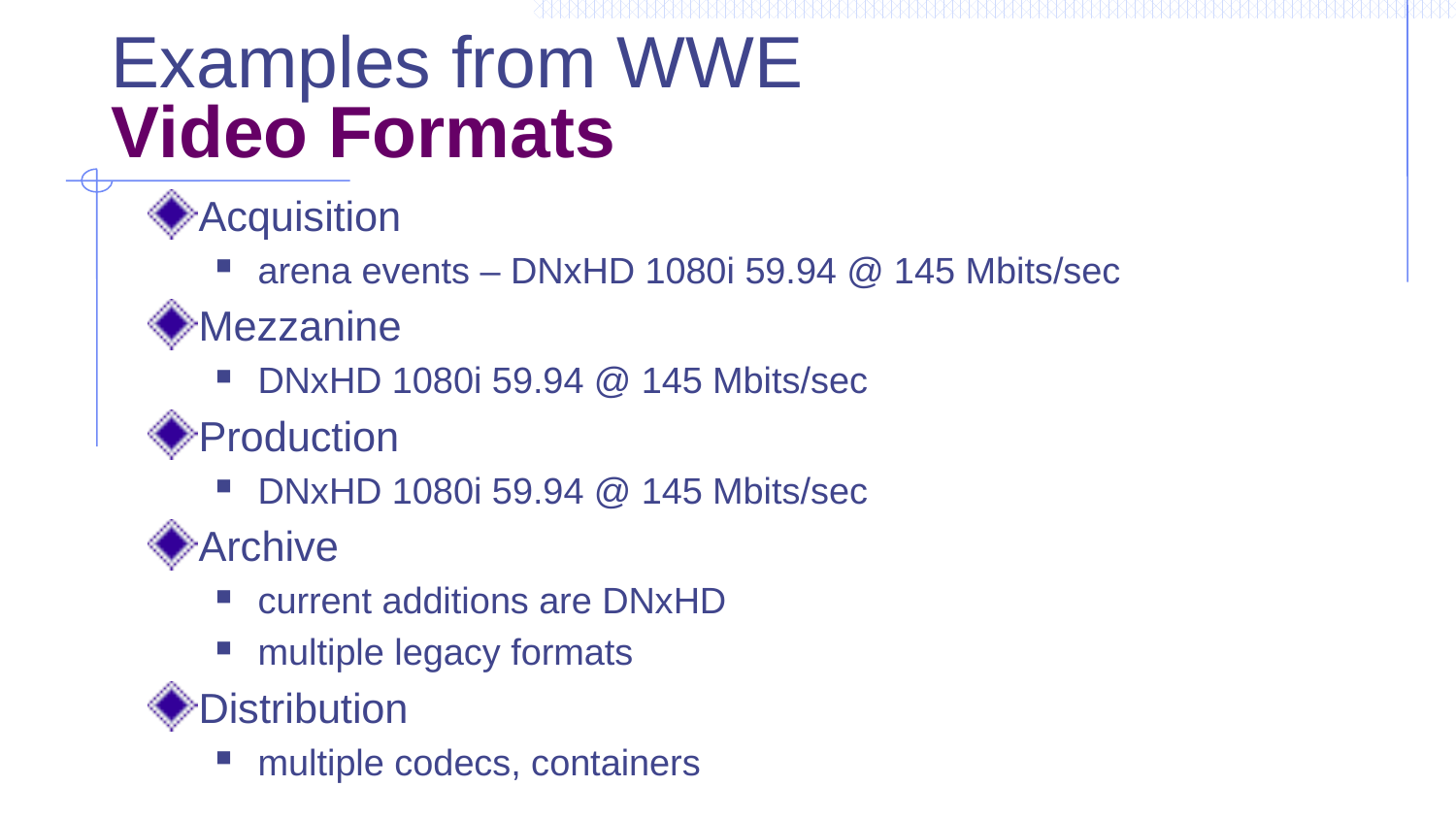

# Examples from WWE Video Formats
Acquisition
arena events – DNxHD 1080i 59.94 @ 145 Mbits/sec
Mezzanine
DNxHD 1080i 59.94 @ 145 Mbits/sec
Production
DNxHD 1080i 59.94 @ 145 Mbits/sec
Archive
current additions are DNxHD
multiple legacy formats
Distribution
multiple codecs, containers